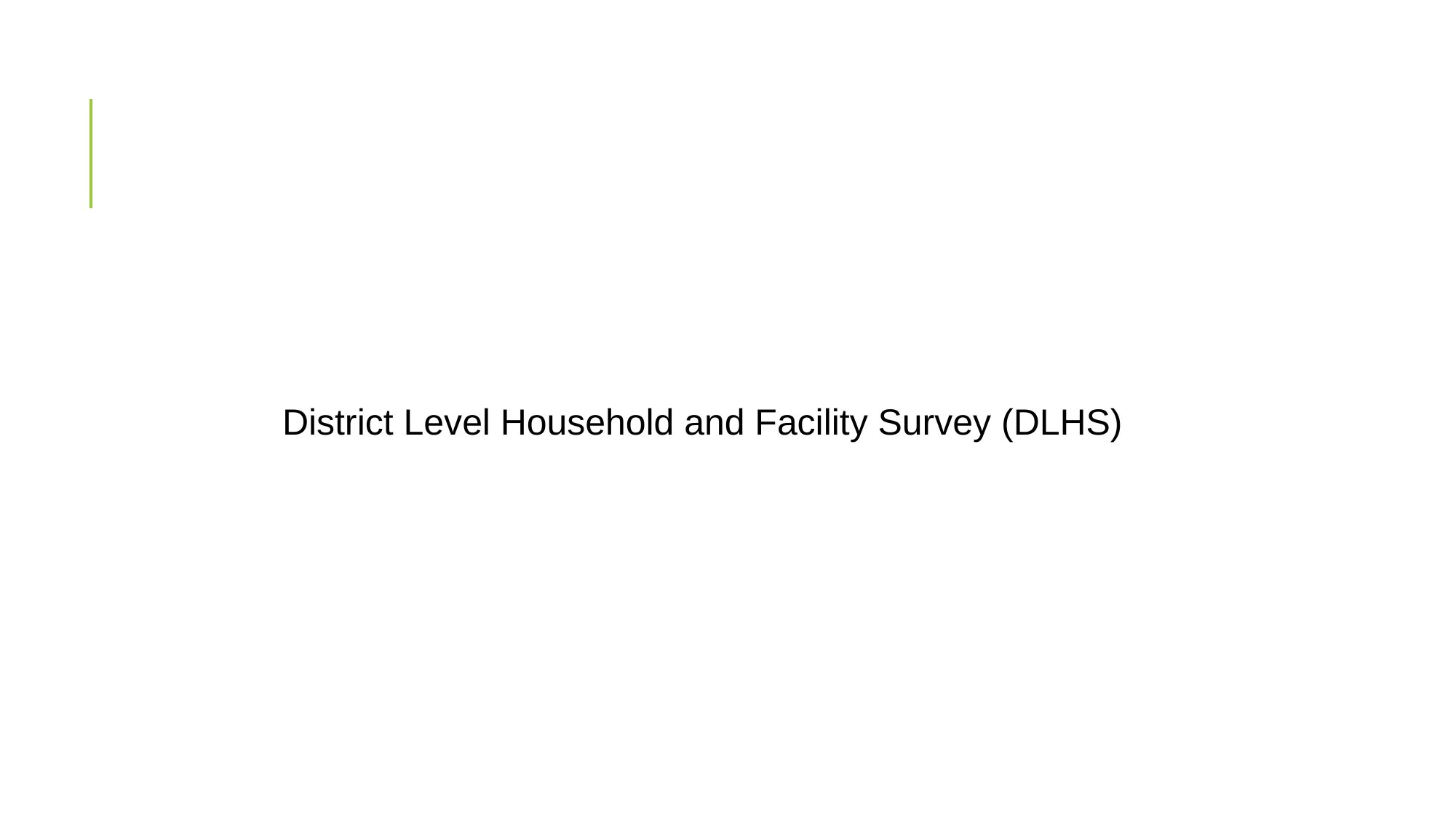

#

District Level Household and Facility Survey (DLHS)